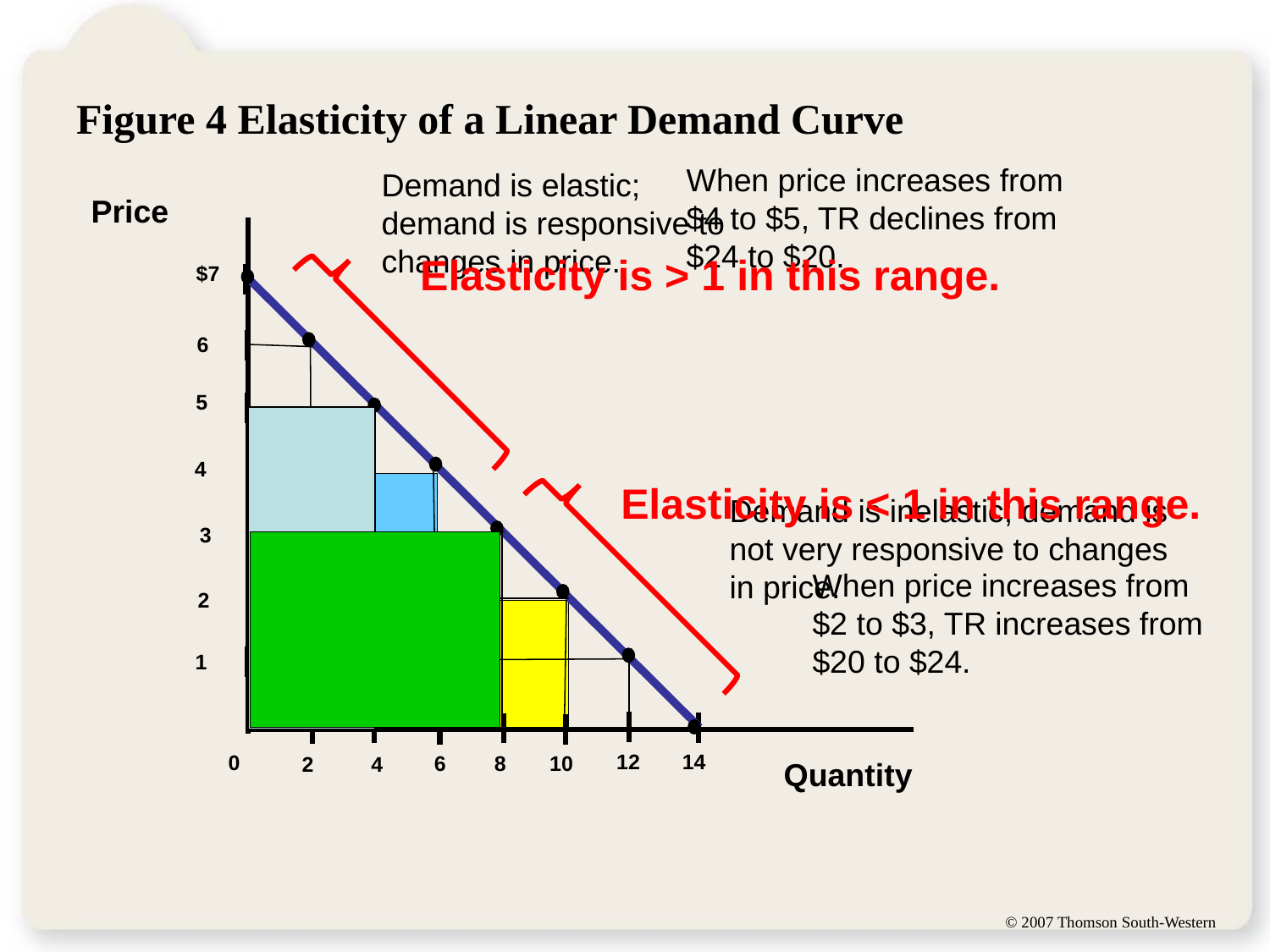

# Figure 4 Elasticity of a Linear Demand Curve
When price increases from $4 to $5, TR declines from $24 to $20.
Demand is elastic; demand is responsive to changes in price.
Price

Elasticity is > 1 in this range.
$7

6

5

4

Elasticity is < 1 in this range.

Demand is inelastic; demand is not very responsive to changes in price.
3

When price increases from $2 to $3, TR increases from $20 to $24.
2

1

14
12
0
6
8
10
2
4
Quantity